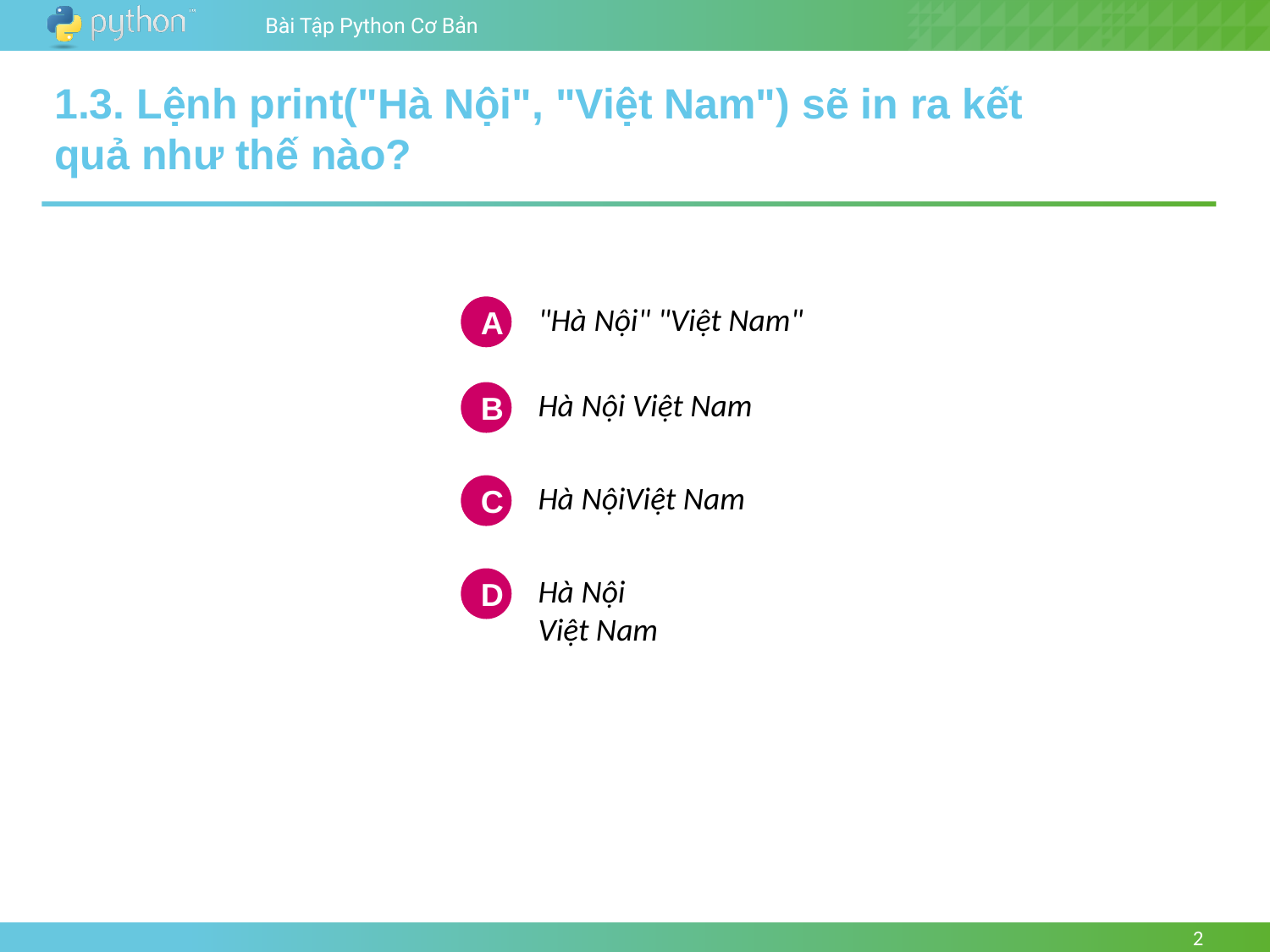

1.3. Lệnh print("Hà Nội", "Việt Nam") sẽ in ra kết quả như thế nào?

"Hà Nội" "Việt Nam"
A
Hà Nội Việt Nam
B
Hà NộiViệt Nam
C
Hà Nội
Việt Nam

D
2